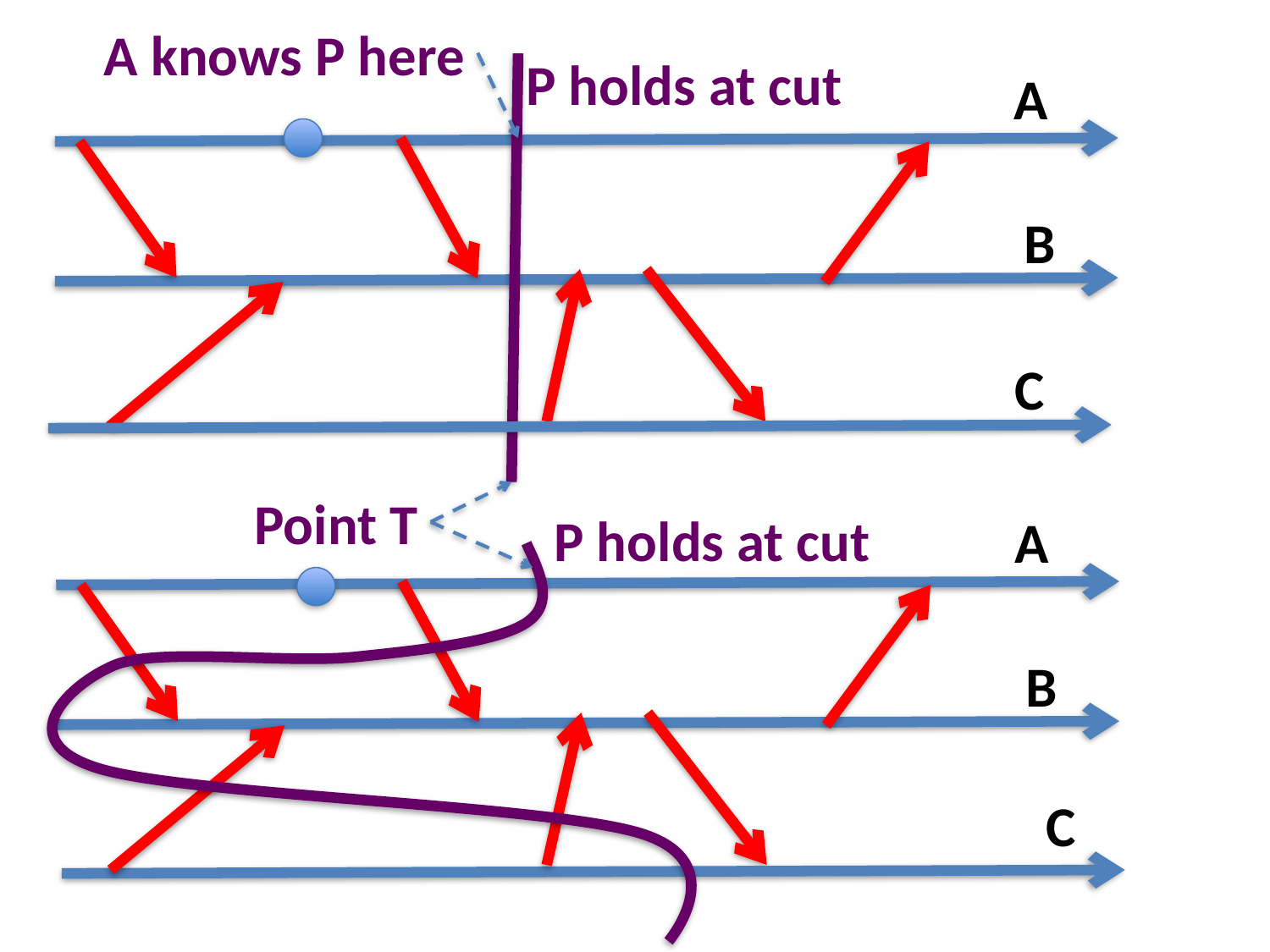

A knows P here
P holds at cut
A

B
C
Point T
P holds at cut
A

B
C